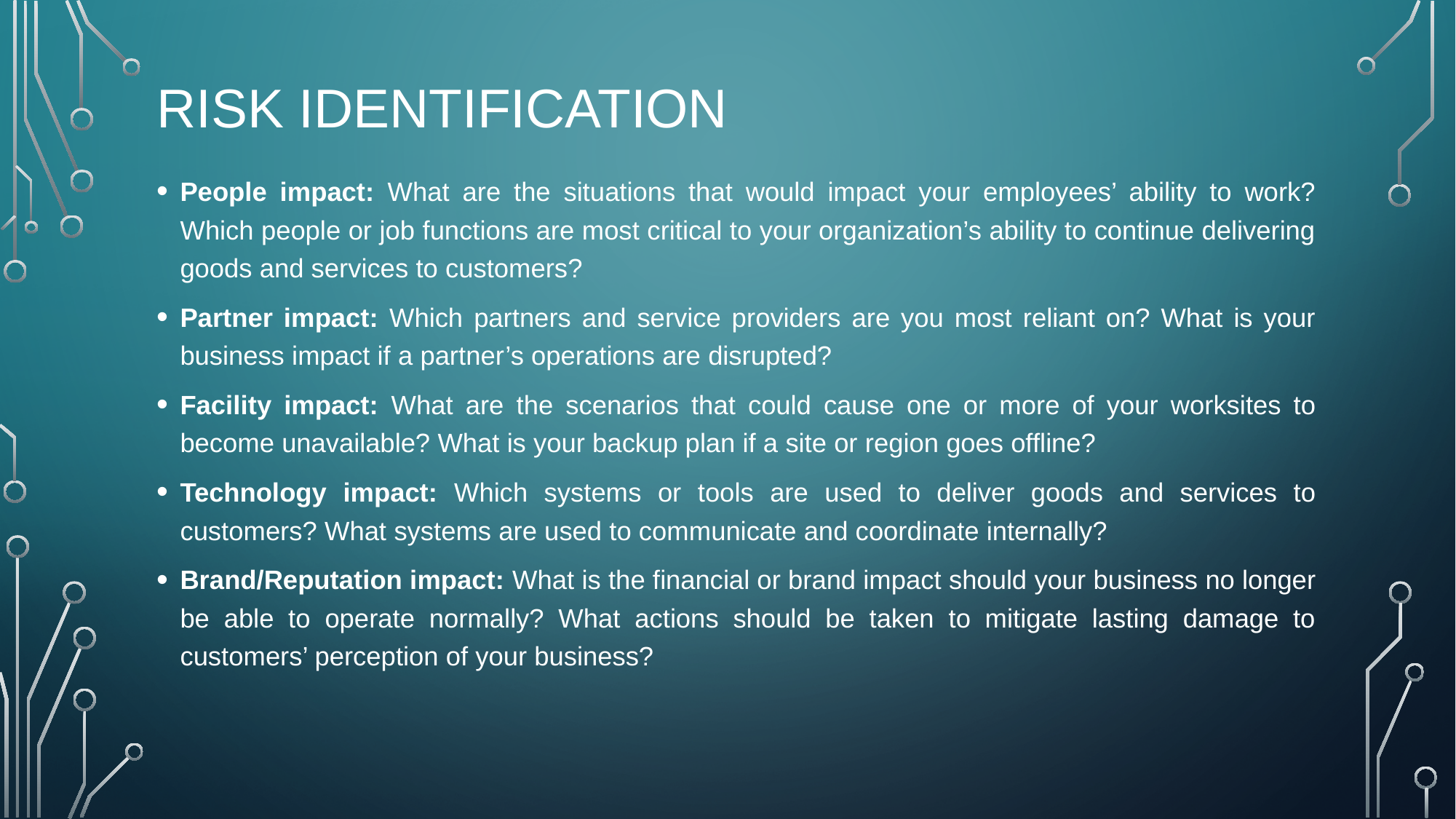

# Risk Identification
People impact: What are the situations that would impact your employees’ ability to work? Which people or job functions are most critical to your organization’s ability to continue delivering goods and services to customers?
Partner impact: Which partners and service providers are you most reliant on? What is your business impact if a partner’s operations are disrupted?
Facility impact: What are the scenarios that could cause one or more of your worksites to become unavailable? What is your backup plan if a site or region goes offline?
Technology impact: Which systems or tools are used to deliver goods and services to customers? What systems are used to communicate and coordinate internally?
Brand/Reputation impact: What is the financial or brand impact should your business no longer be able to operate normally? What actions should be taken to mitigate lasting damage to customers’ perception of your business?